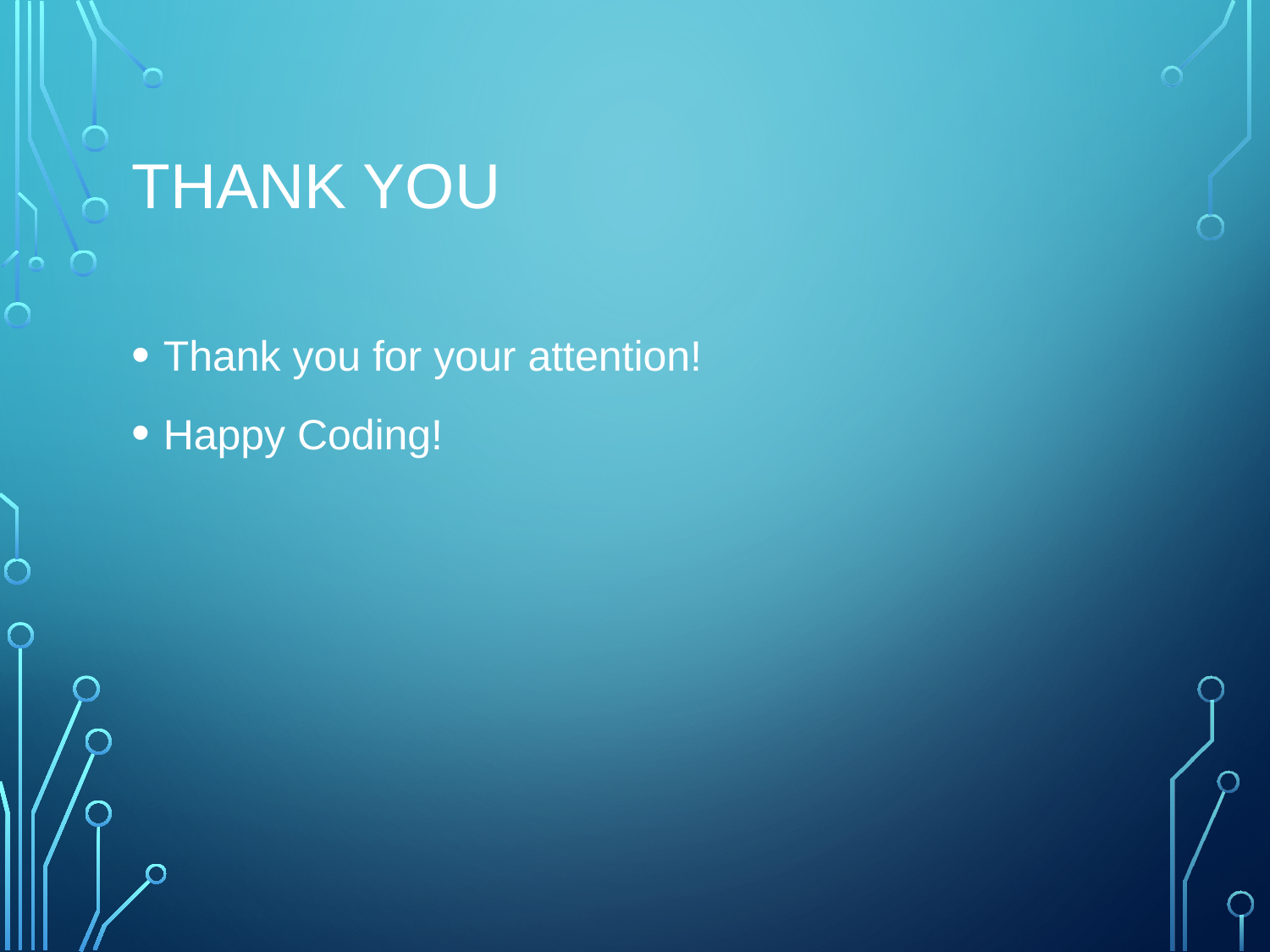

# Thank You
Thank you for your attention!
Happy Coding!